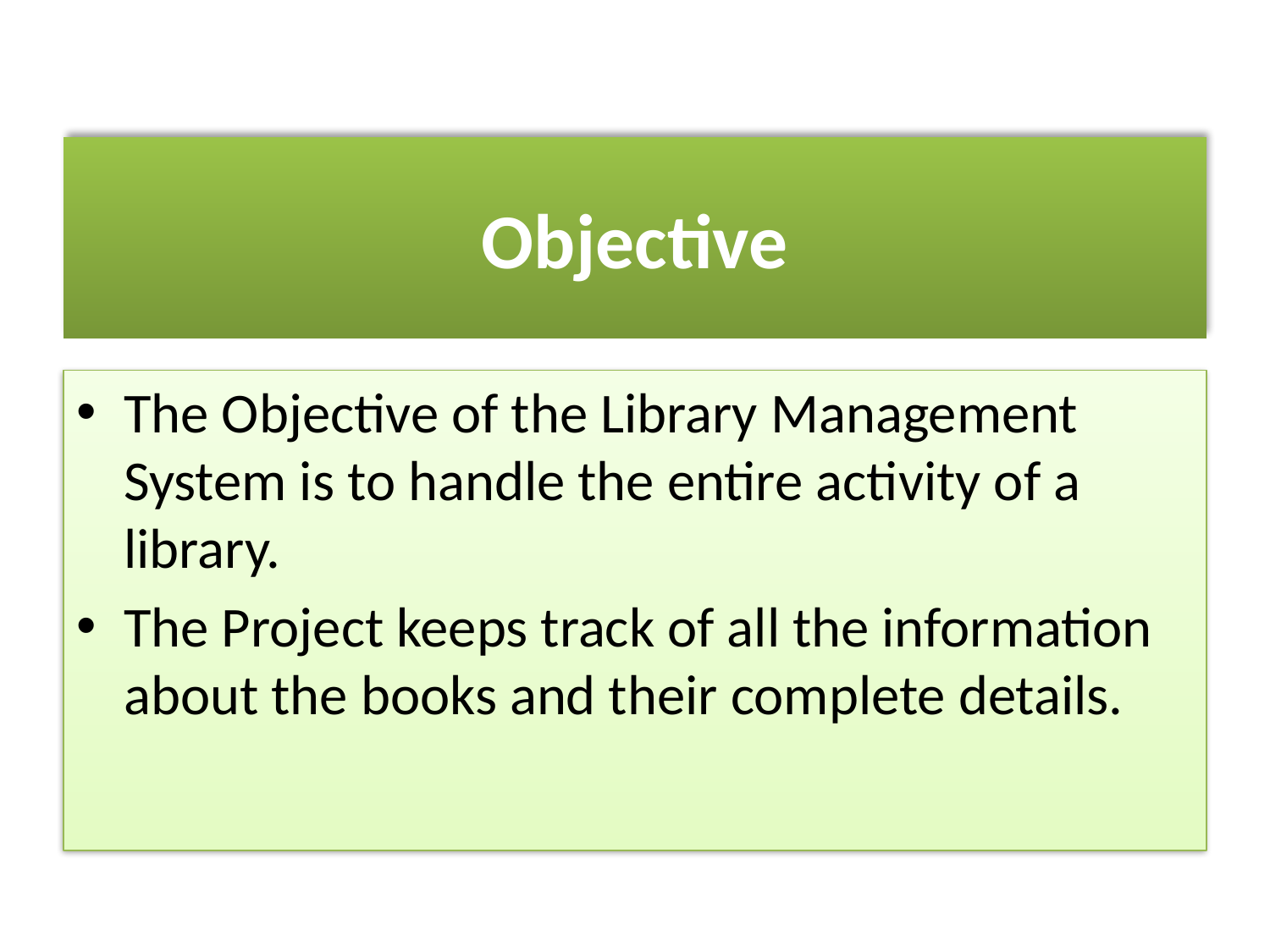

# Objective
The Objective of the Library Management System is to handle the entire activity of a library.
The Project keeps track of all the information about the books and their complete details.